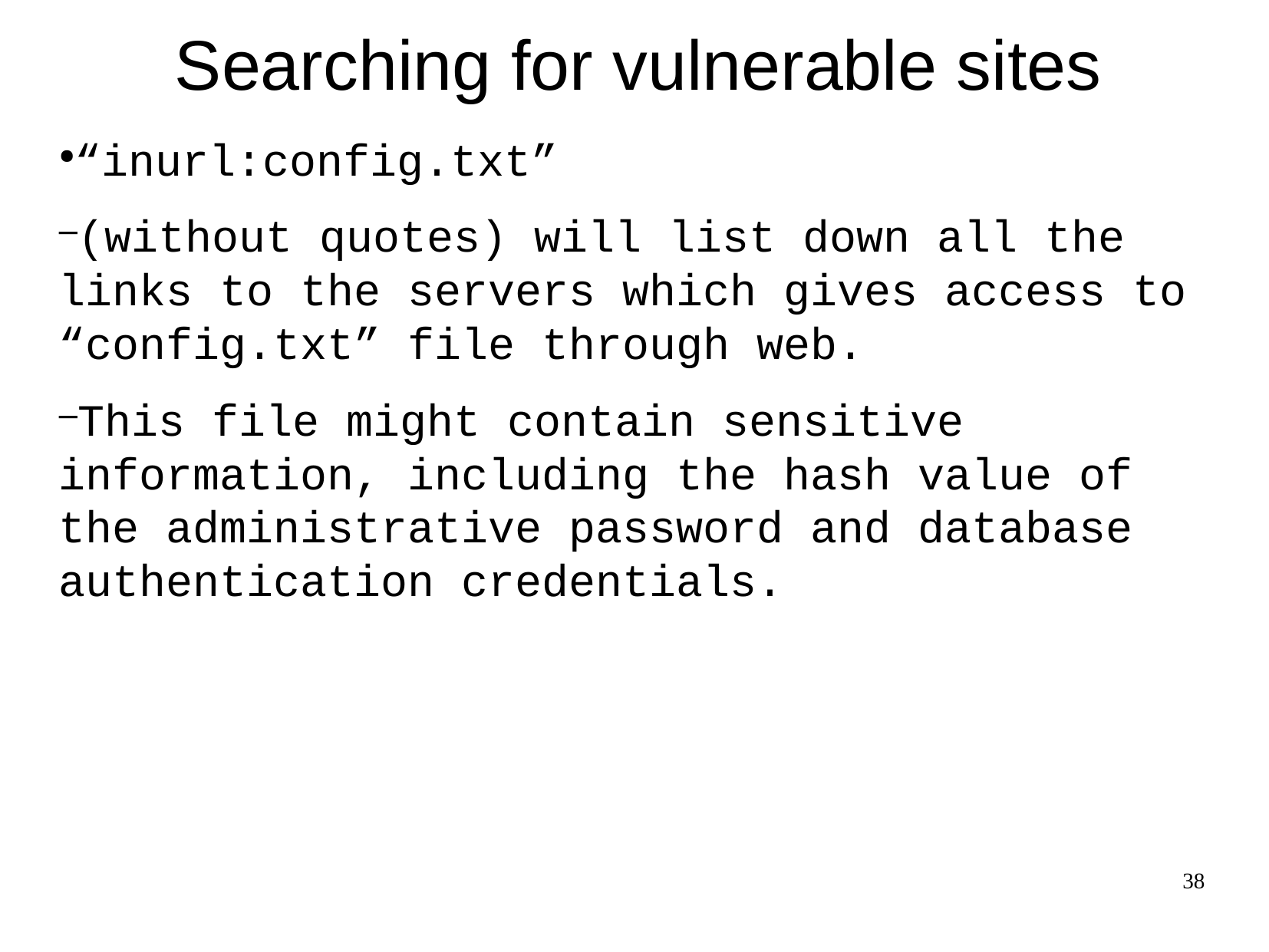

Searching for vulnerable sites
“inurl:config.txt”
(without quotes) will list down all the links to the servers which gives access to “config.txt” file through web.
This file might contain sensitive information, including the hash value of the administrative password and database authentication credentials.
38